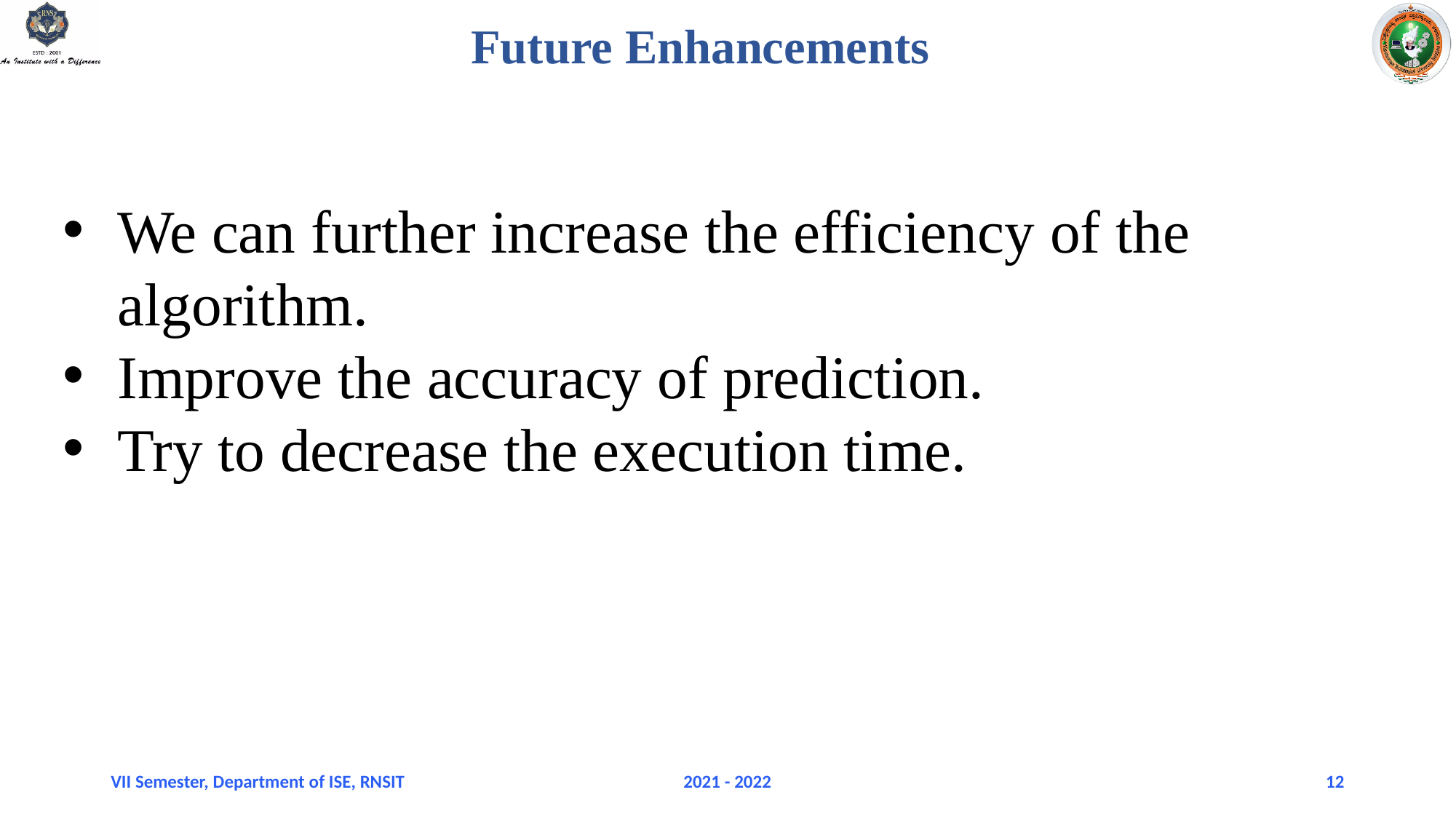

Future Enhancements
We can further increase the efficiency of the algorithm.
Improve the accuracy of prediction.
Try to decrease the execution time.
VII Semester, Department of ISE, RNSIT
2021 - 2022
12